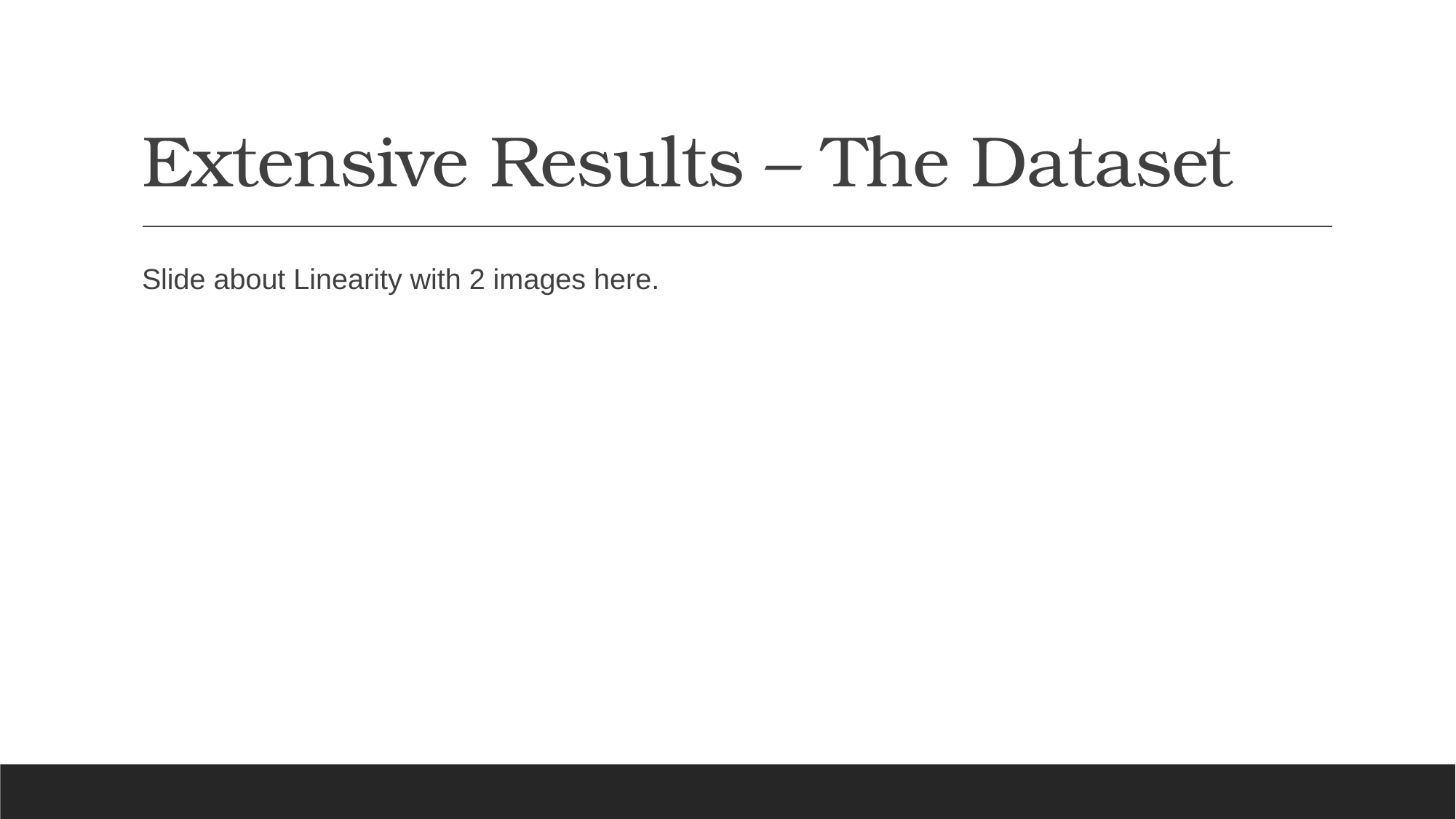

# Extensive Results – The Dataset
Slide about Linearity with 2 images here.